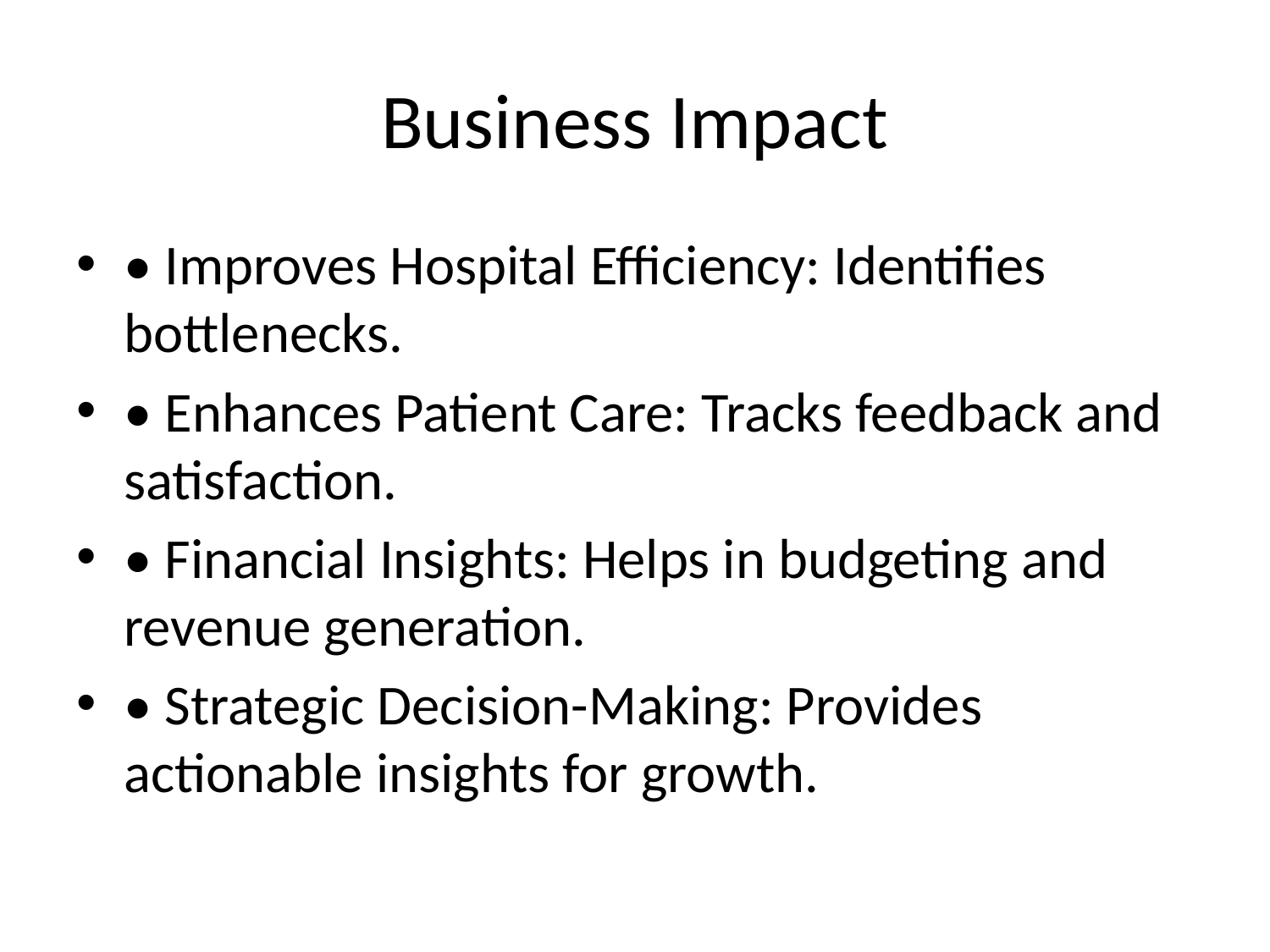

# Business Impact
• Improves Hospital Efficiency: Identifies bottlenecks.
• Enhances Patient Care: Tracks feedback and satisfaction.
• Financial Insights: Helps in budgeting and revenue generation.
• Strategic Decision-Making: Provides actionable insights for growth.